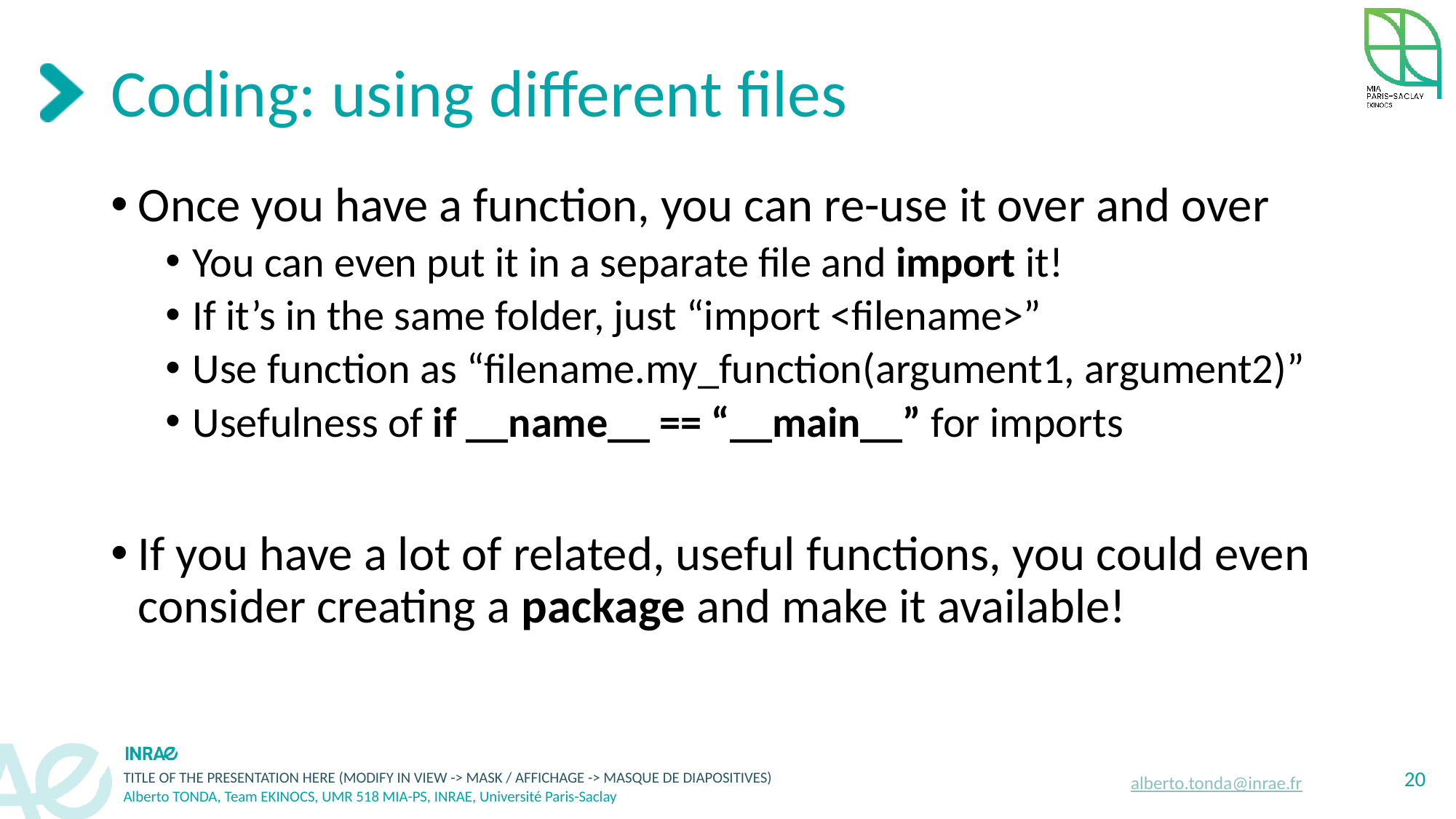

# Coding: using different files
Once you have a function, you can re-use it over and over
You can even put it in a separate file and import it!
If it’s in the same folder, just “import <filename>”
Use function as “filename.my_function(argument1, argument2)”
Usefulness of if __name__ == “__main__” for imports

If you have a lot of related, useful functions, you could even consider creating a package and make it available!

20
alberto.tonda@inrae.fr